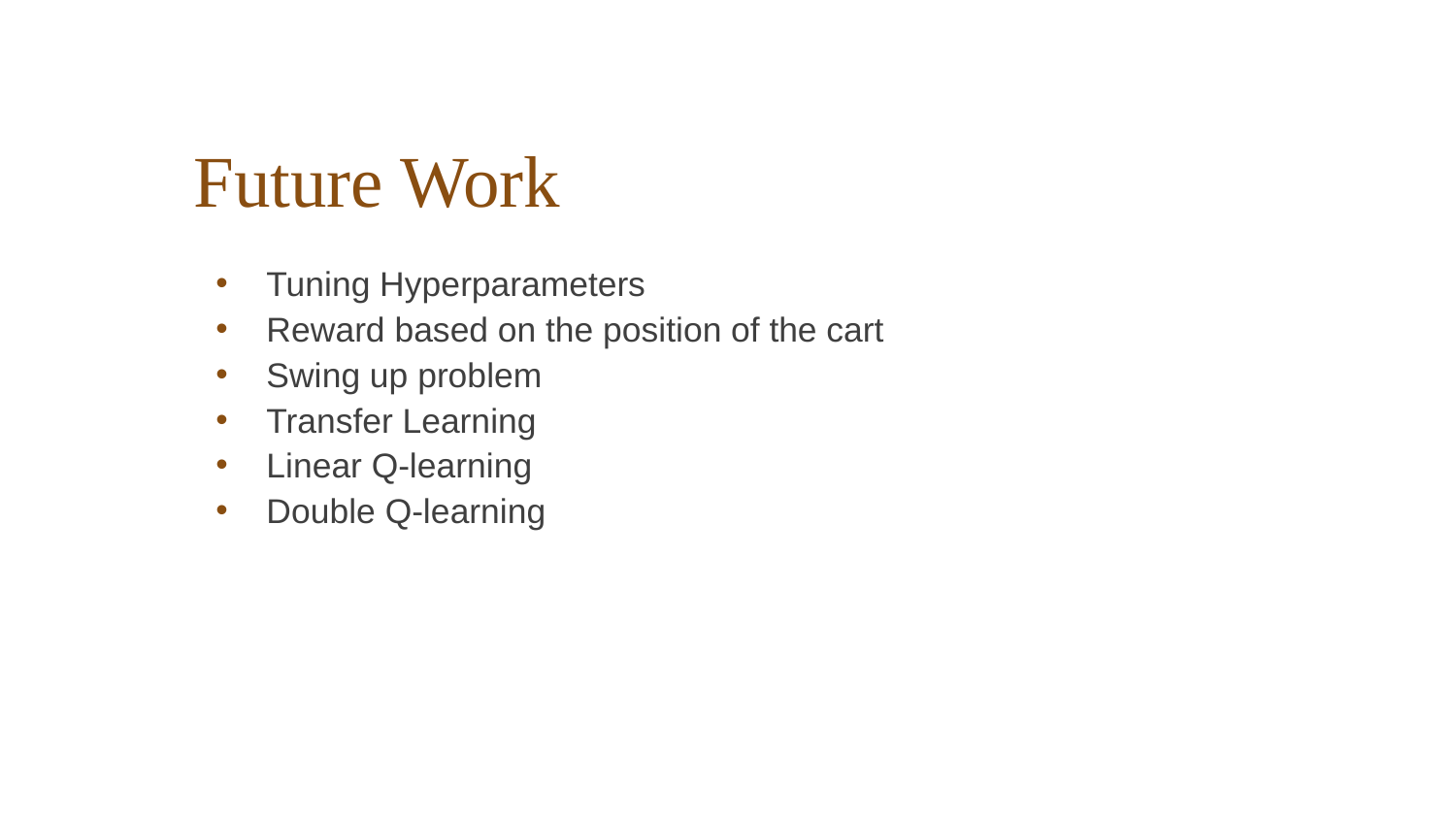

# Future Work
Tuning Hyperparameters
Reward based on the position of the cart
Swing up problem
Transfer Learning
Linear Q-learning
Double Q-learning